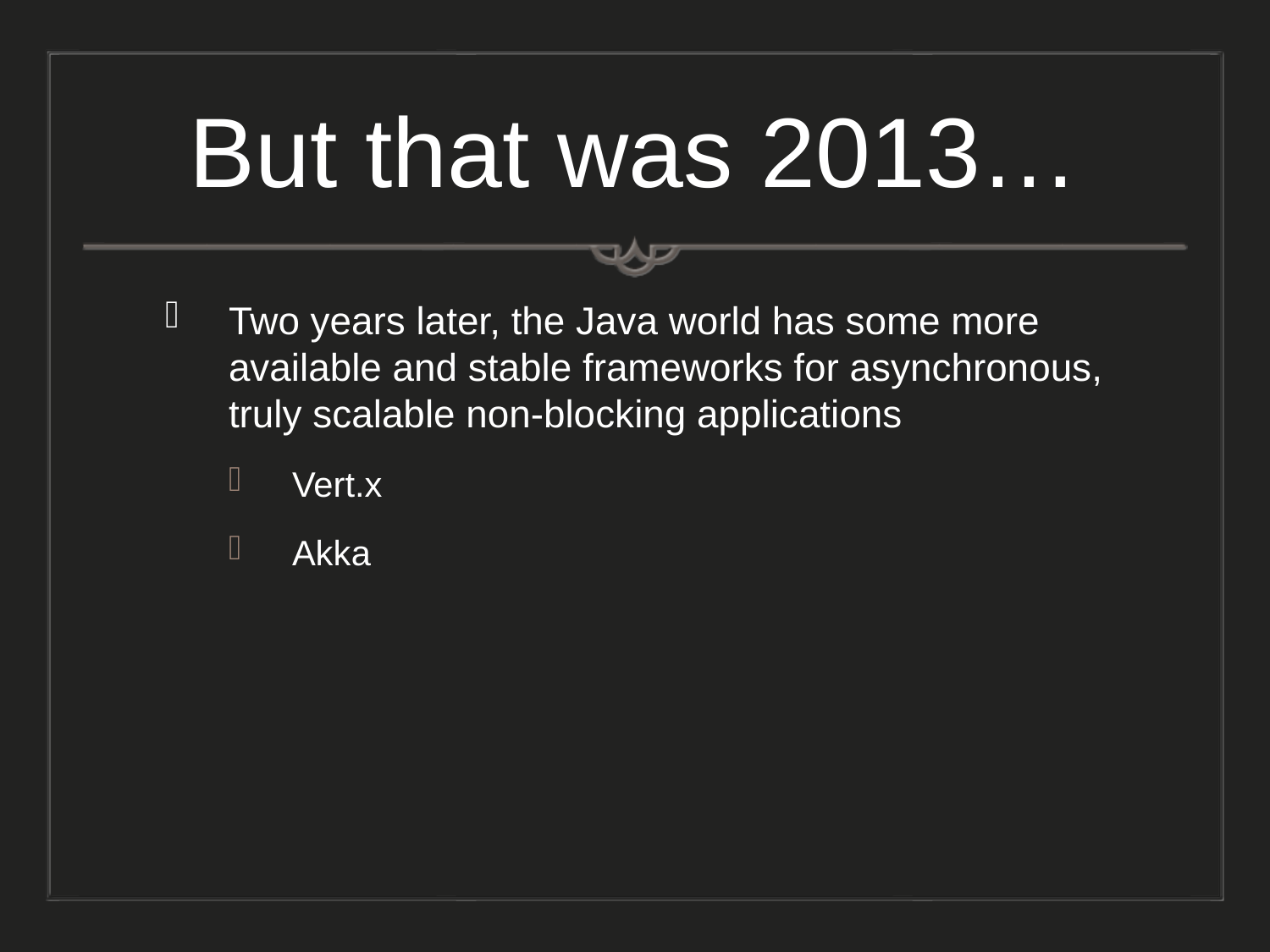

# But that was 2013…
Two years later, the Java world has some more available and stable frameworks for asynchronous, truly scalable non-blocking applications
Vert.x
Akka